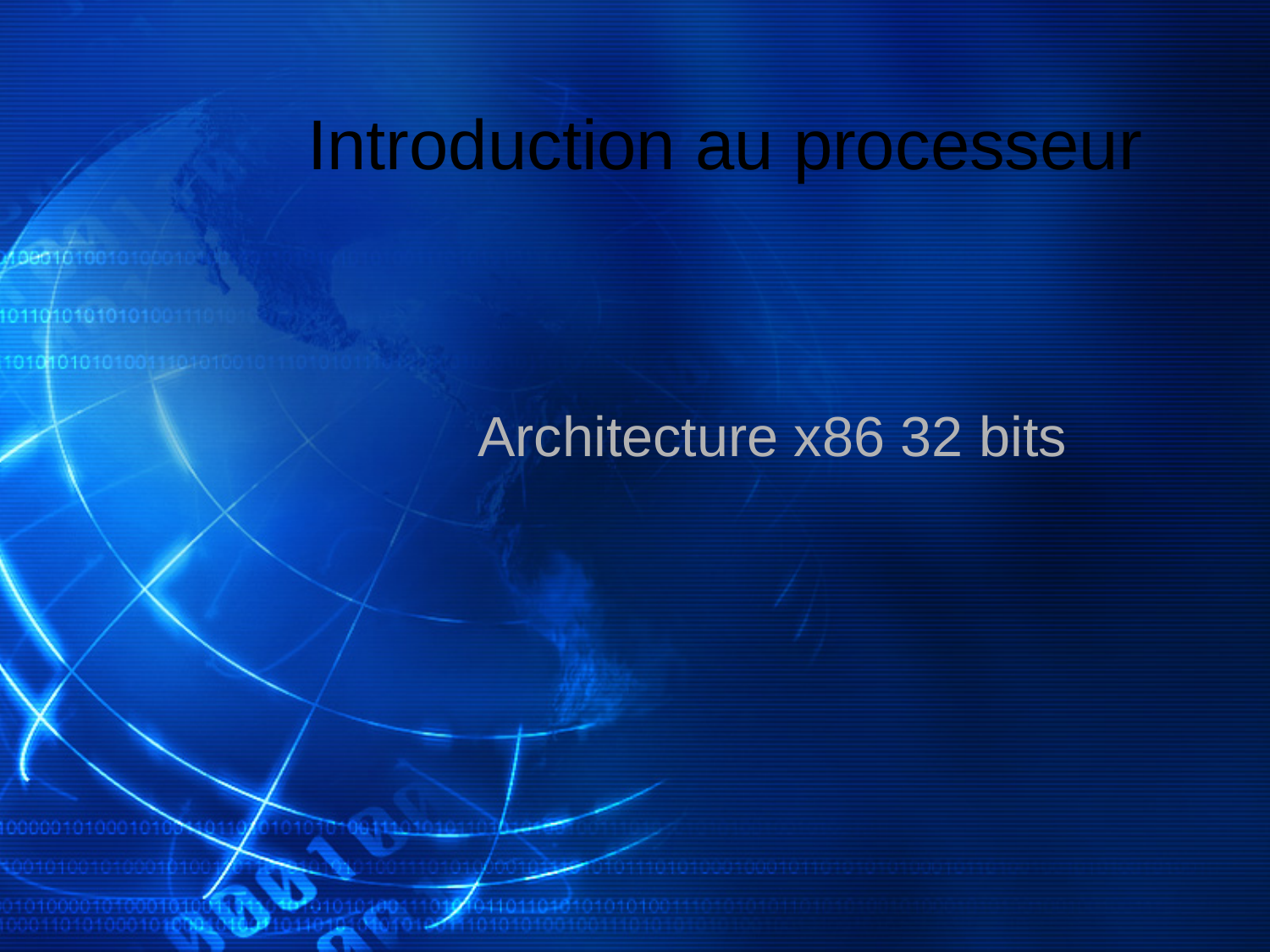

# Introduction au processeur
Architecture x86 32 bits